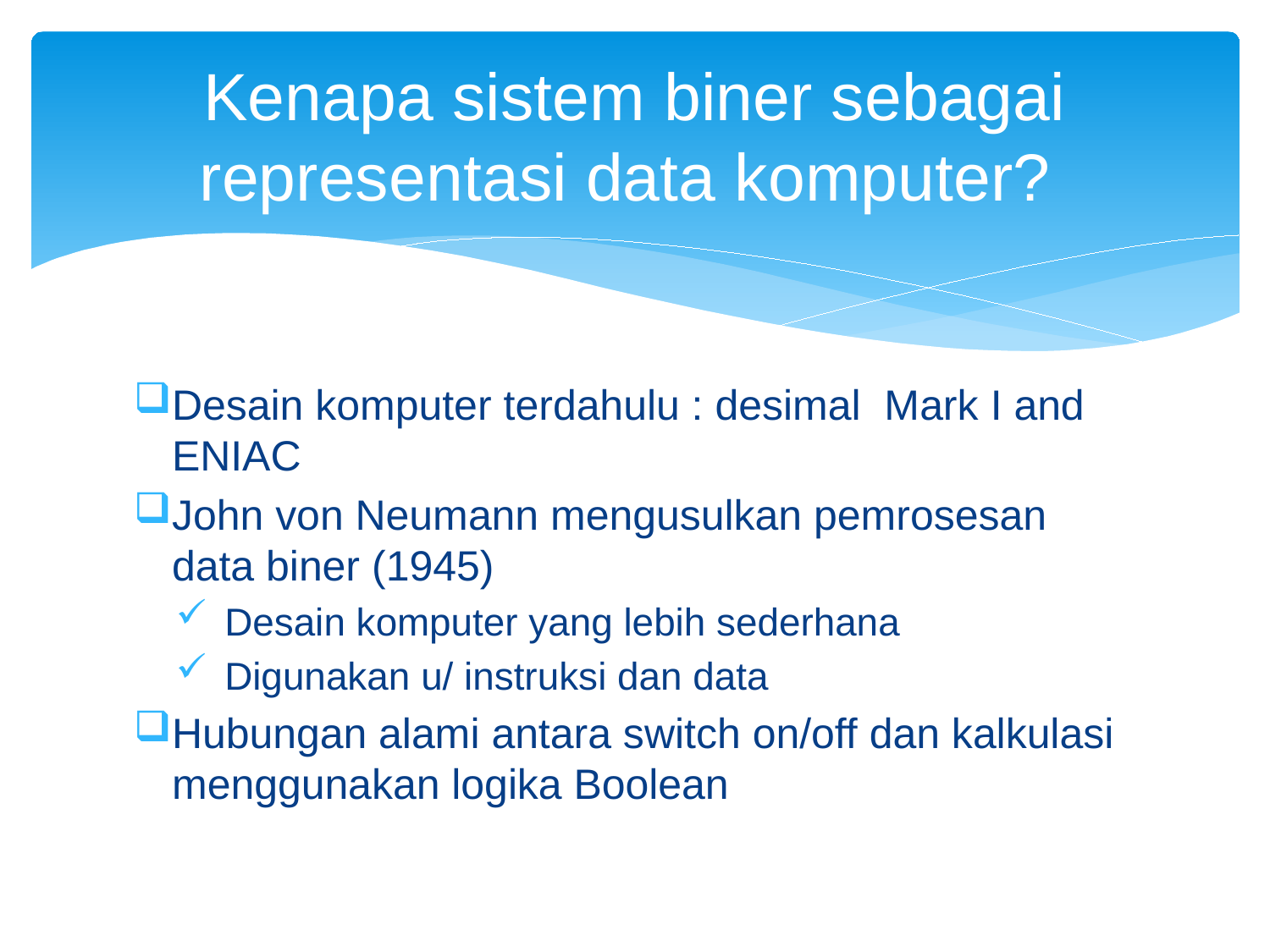

# Kenapa sistem biner sebagai representasi data komputer?
Desain komputer terdahulu : desimal  Mark I and ENIAC
John von Neumann mengusulkan pemrosesan data biner (1945)
 Desain komputer yang lebih sederhana
 Digunakan u/ instruksi dan data
Hubungan alami antara switch on/off dan kalkulasi menggunakan logika Boolean